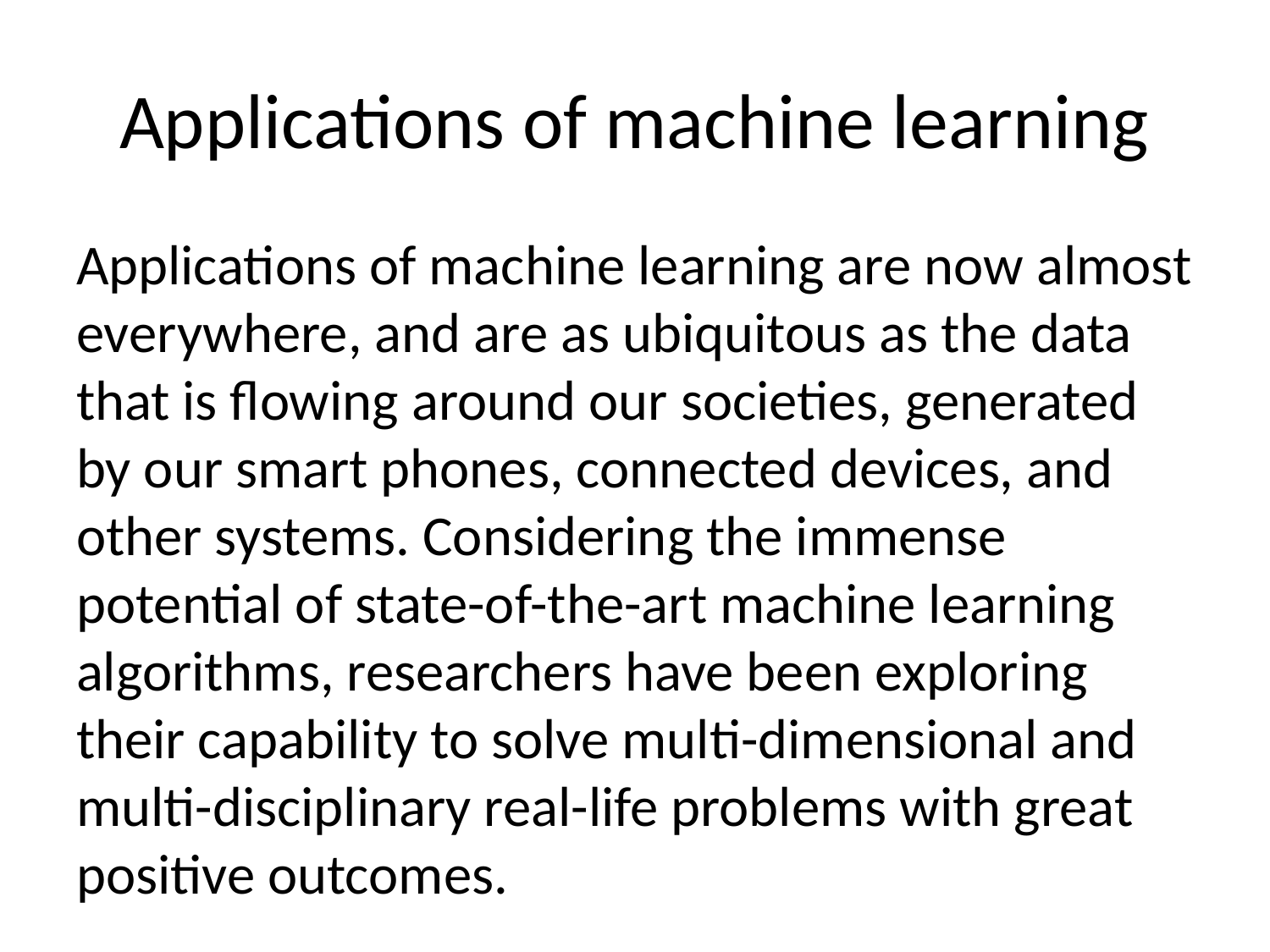

# Applications of machine learning
Applications of machine learning are now almost everywhere, and are as ubiquitous as the data that is flowing around our societies, generated by our smart phones, connected devices, and other systems. Considering the immense potential of state-of-the-art machine learning algorithms, researchers have been exploring their capability to solve multi-dimensional and multi-disciplinary real-life problems with great positive outcomes.